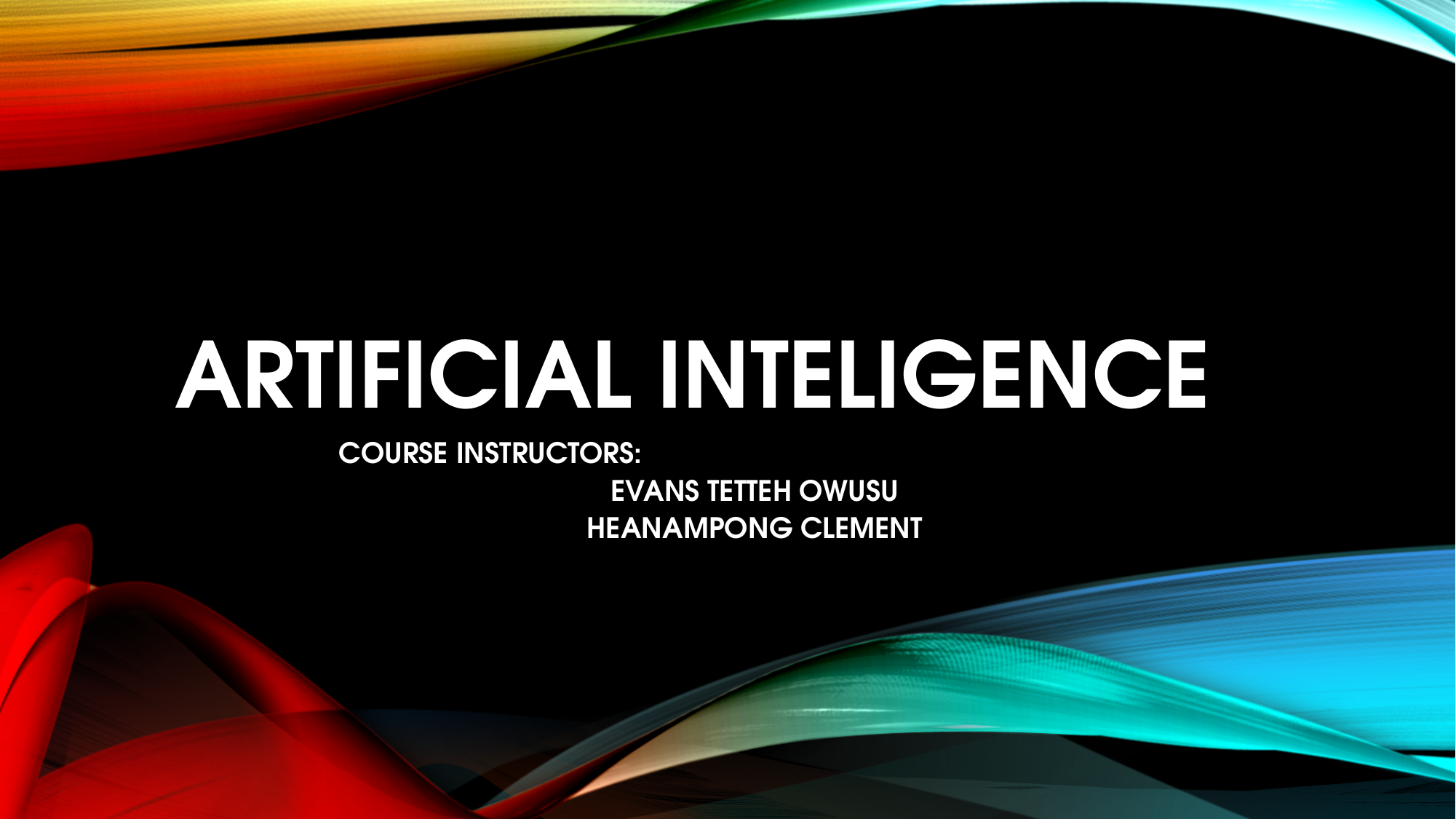

# ARTIFICIAL INTELIGENCE
                     COURSE INSTRUCTORS:
EVANS TETTEH OWUSU
HEANAMPONG CLEMENT